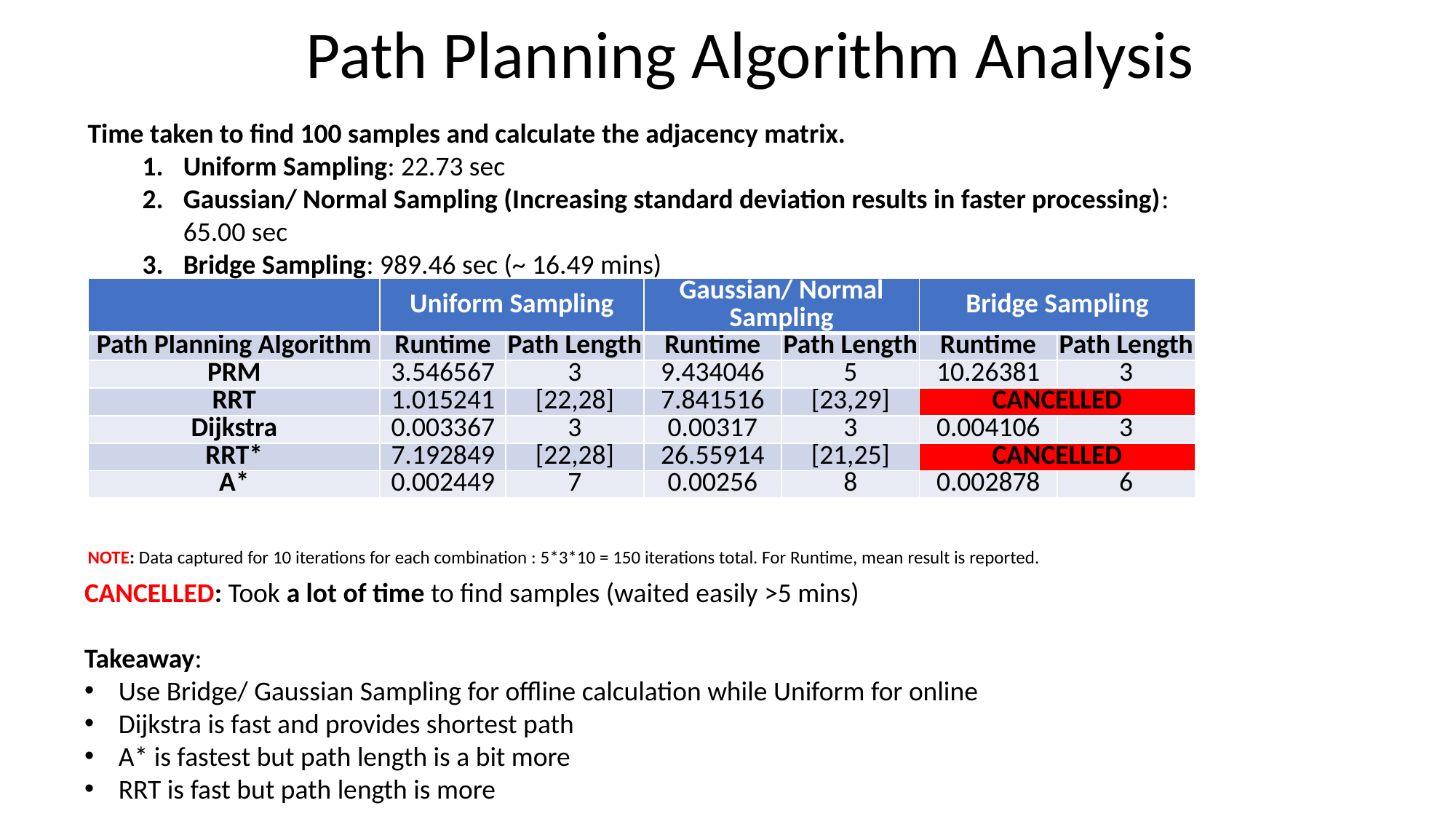

# Path Planning Algorithm Analysis
Time taken to find 100 samples and calculate the adjacency matrix.
Uniform Sampling: 22.73 sec
Gaussian/ Normal Sampling (Increasing standard deviation results in faster processing): 65.00 sec
Bridge Sampling: 989.46 sec (~ 16.49 mins)
|  | Uniform Sampling |  | Gaussian/ Normal Sampling |  | Bridge Sampling |  |
| --- | --- | --- | --- | --- | --- | --- |
| Path Planning Algorithm | Runtime | Path Length | Runtime | Path Length | Runtime | Path Length |
| PRM | 3.546567 | 3 | 9.434046 | 5 | 10.26381 | 3 |
| RRT | 1.015241 | [22,28] | 7.841516 | [23,29] | CANCELLED |  |
| Dijkstra | 0.003367 | 3 | 0.00317 | 3 | 0.004106 | 3 |
| RRT\* | 7.192849 | [22,28] | 26.55914 | [21,25] | CANCELLED |  |
| A\* | 0.002449 | 7 | 0.00256 | 8 | 0.002878 | 6 |
NOTE: Data captured for 10 iterations for each combination : 5*3*10 = 150 iterations total. For Runtime, mean result is reported.
CANCELLED: Took a lot of time to find samples (waited easily >5 mins)

Takeaway:
Use Bridge/ Gaussian Sampling for offline calculation while Uniform for online
Dijkstra is fast and provides shortest path
A* is fastest but path length is a bit more
RRT is fast but path length is more